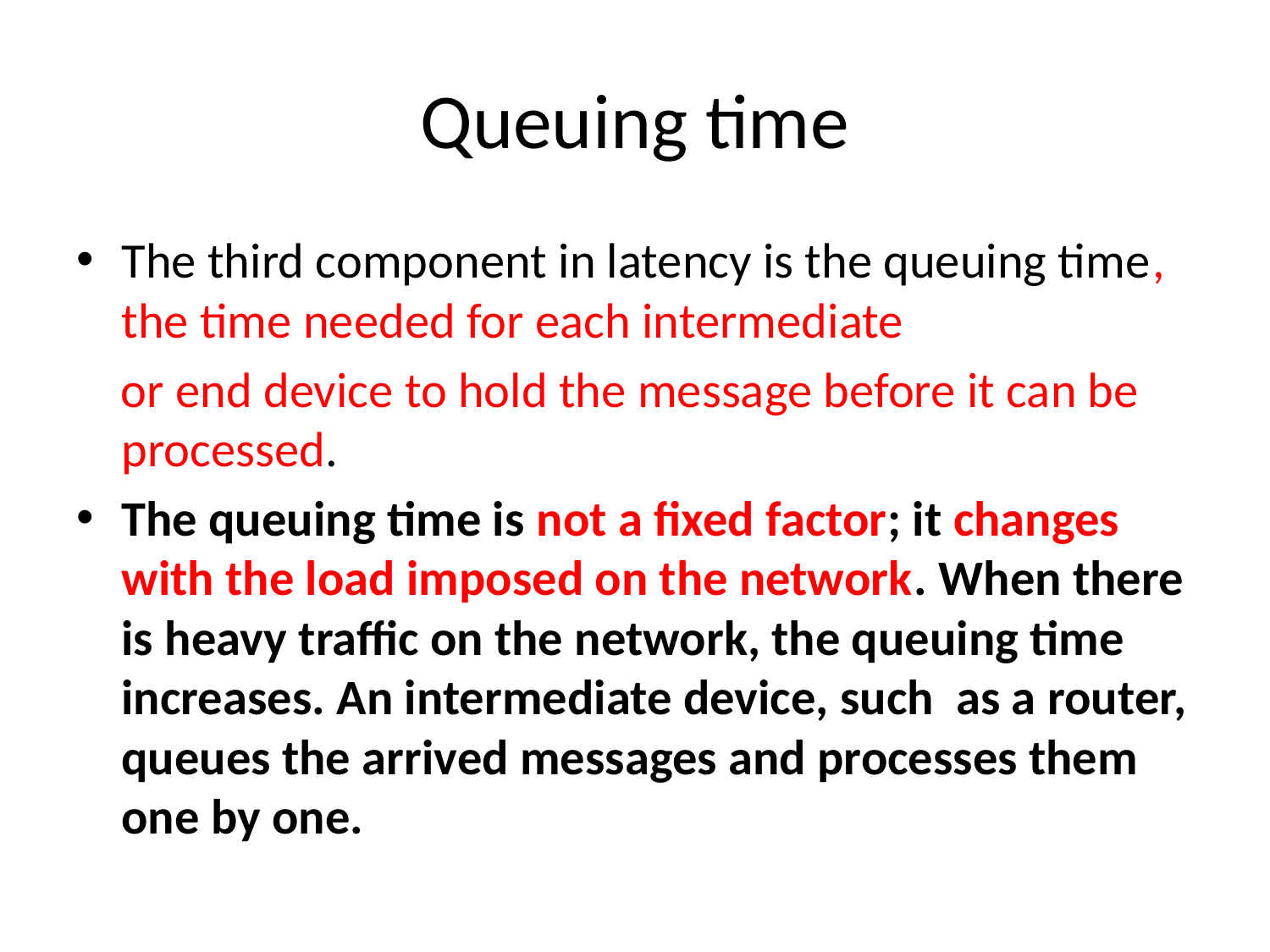

# Queuing time
The third component in latency is the queuing time, the time needed for each intermediate
    or end device to hold the message before it can be processed.
The queuing time is not a fixed factor; it changes with the load imposed on the network. When there is heavy traffic on the network, the queuing time increases. An intermediate device, such  as a router, queues the arrived messages and processes them one by one.